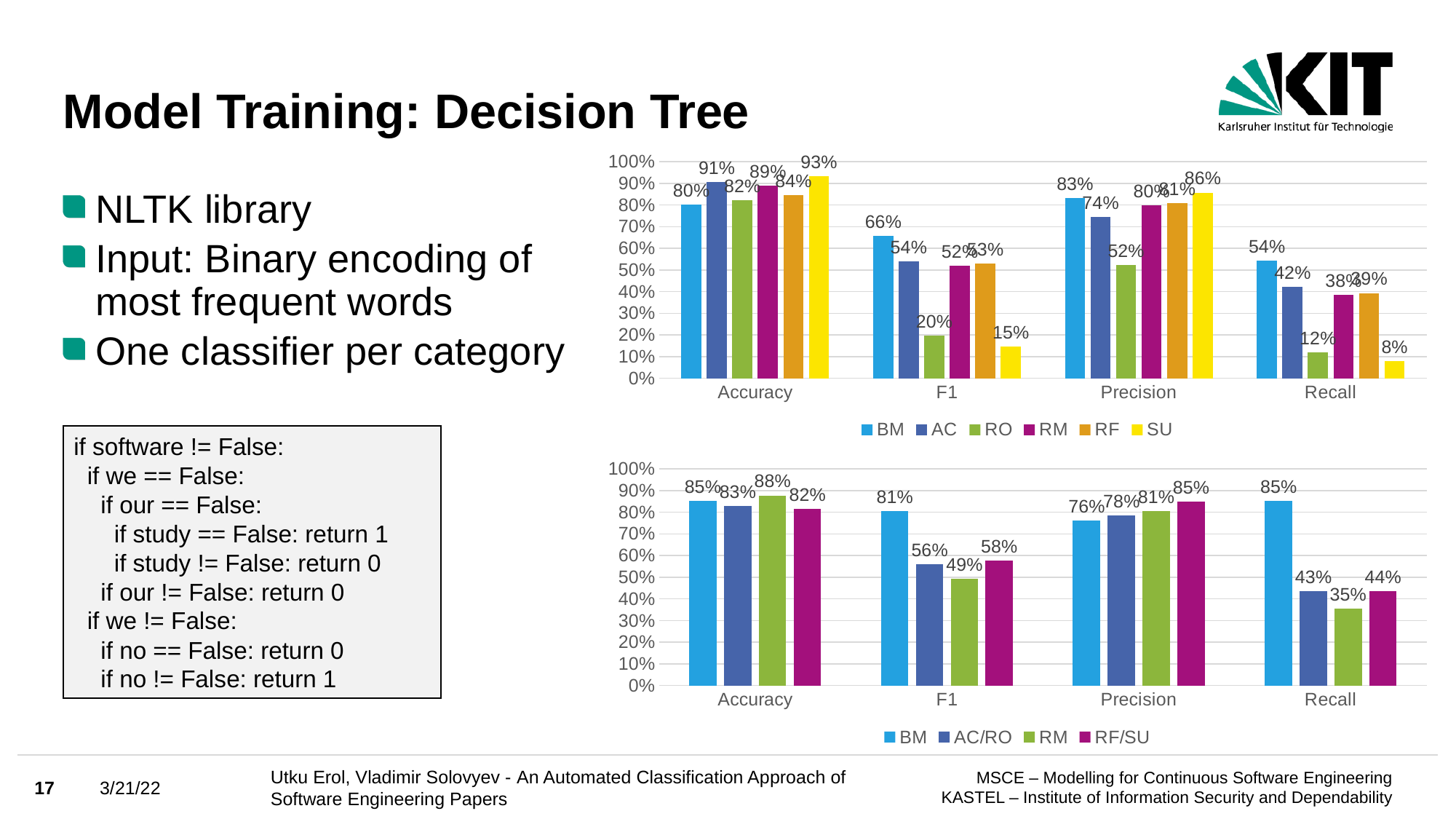

# Model Training: Decision Tree

### Chart

| Category | BM | AC | RO | RM | RF | SU |
|---|---|---|---|---|---|---|
| Accuracy | 0.800580832526621 | 0.905130687318489 | 0.821878025169409 | 0.889641819941916 | 0.844143272023233 | 0.932236205227492 |
| F1 | 0.655844155844155 | 0.53953488372093 | 0.195555555555555 | 0.518518518518518 | 0.529595015576323 | 0.146341463414634 |
| Precision | 0.831275720164609 | 0.743589743589743 | 0.523809523809523 | 0.797468354430379 | 0.809523809523809 | 0.857142857142857 |
| Recall | 0.541554959785522 | 0.423357664233576 | 0.120218579234972 | 0.384146341463414 | 0.393518518518518 | 0.08 |
NLTK library
Input: Binary encoding of most frequent words
One classifier per category

if software != False:
  if we == False:
    if our == False:
      if study == False: return 1
      if study != False: return 0
    if our != False: return 0
  if we != False:
    if no == False: return 0
    if no != False: return 1

### Chart

| Category | BM | AC/RO | RM | RF/SU |
|---|---|---|---|---|
| Accuracy | 0.851063829787234 | 0.829787234042553 | 0.877176015473887 | 0.815280464216634 |
| F1 | 0.805063291 | 0.559405941 | 0.491525424 | 0.576112412 |
| Precision | 0.762589928 | 0.784722222 | 0.805555556 | 0.848275862 |
| Recall | 0.852546917 | 0.434615385 | 0.353658537 | 0.436170213 |
17
3/21/22